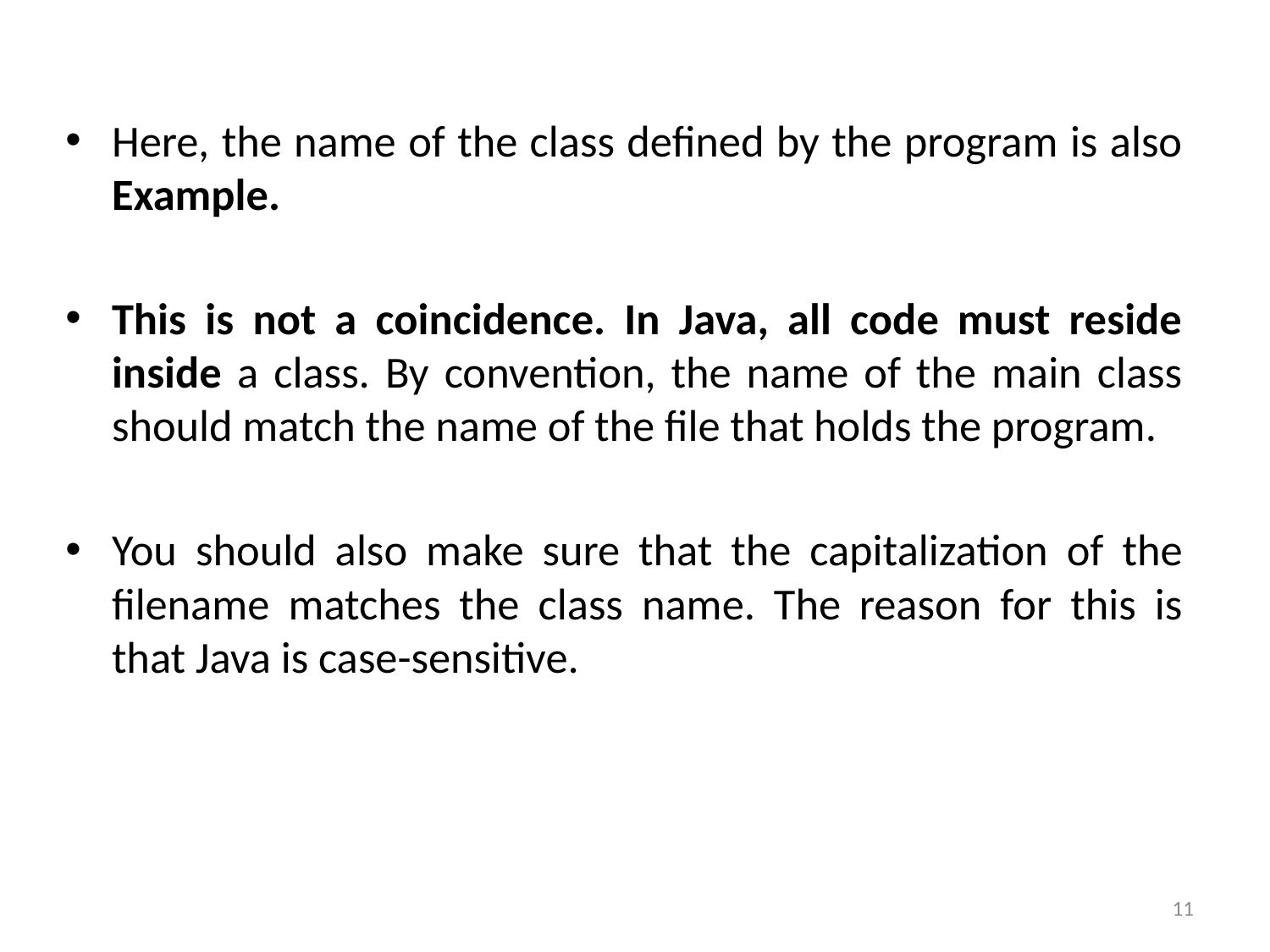

Here, the name of the class defined by the program is also Example.

This is not a coincidence. In Java, all code must reside inside a class. By convention, the name of the main class should match the name of the file that holds the program.

You should also make sure that the capitalization of the filename matches the class name. The reason for this is that Java is case-sensitive.
11